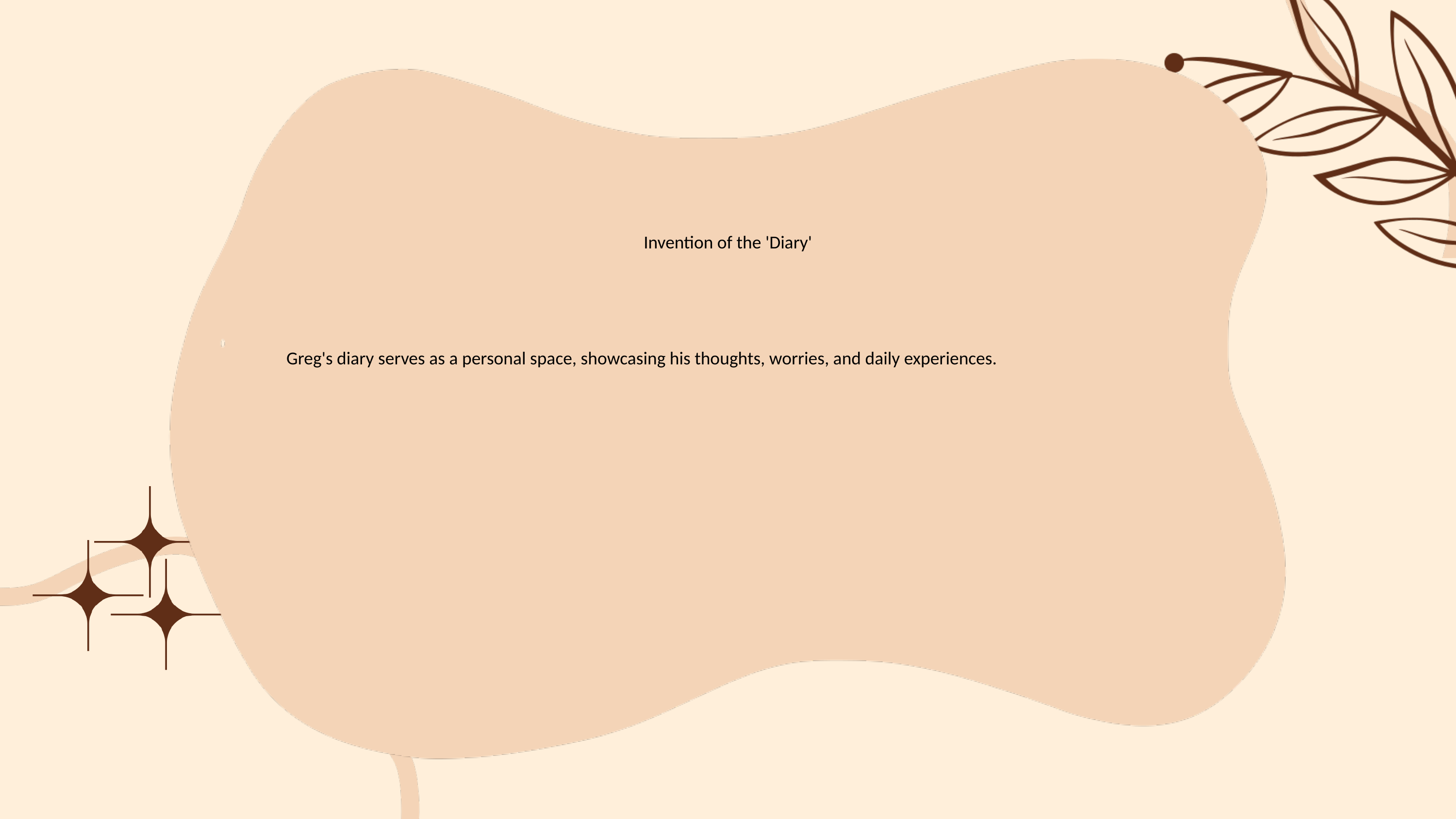

#

Invention of the 'Diary'
Greg's diary serves as a personal space, showcasing his thoughts, worries, and daily experiences.